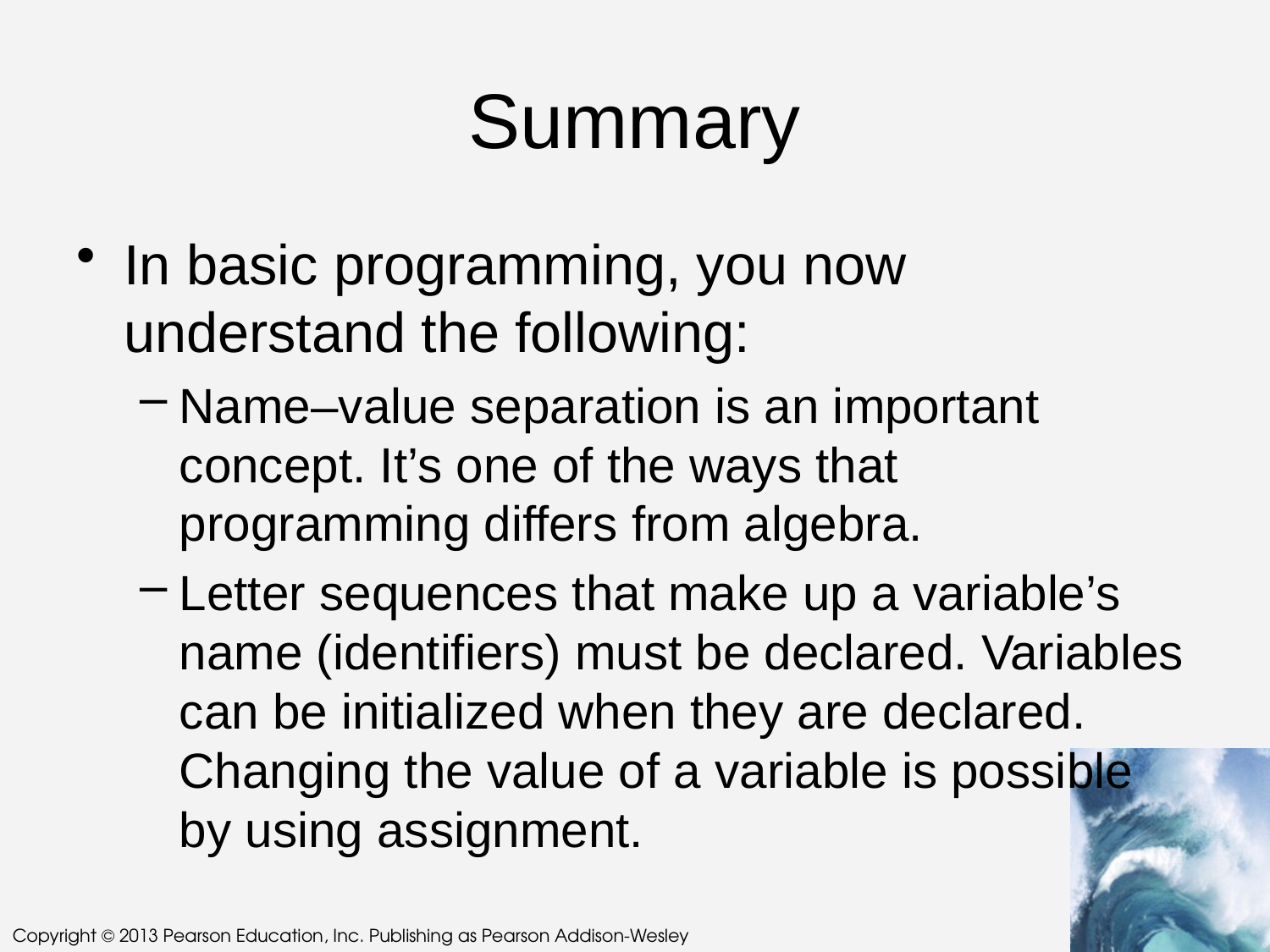

# Summary
In basic programming, you now understand the following:
Name–value separation is an important concept. It’s one of the ways that programming differs from algebra.
Letter sequences that make up a variable’s name (identifiers) must be declared. Variables can be initialized when they are declared. Changing the value of a variable is possible by using assignment.